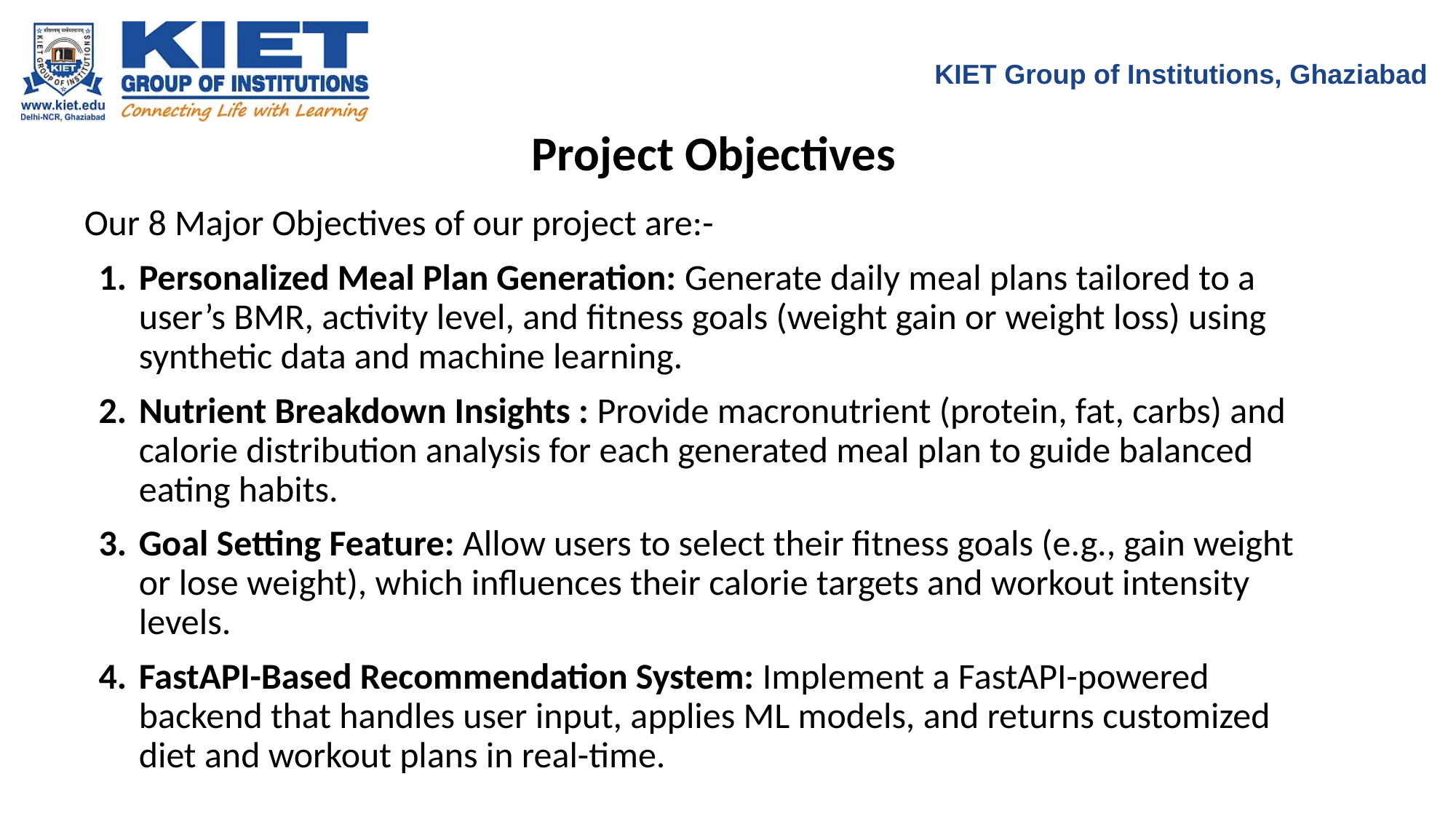

KIET Group of Institutions, Ghaziabad
Project Objectives
Our 8 Major Objectives of our project are:-
Personalized Meal Plan Generation: Generate daily meal plans tailored to a user’s BMR, activity level, and fitness goals (weight gain or weight loss) using synthetic data and machine learning.
Nutrient Breakdown Insights : Provide macronutrient (protein, fat, carbs) and calorie distribution analysis for each generated meal plan to guide balanced eating habits.
Goal Setting Feature: Allow users to select their fitness goals (e.g., gain weight or lose weight), which influences their calorie targets and workout intensity levels.
FastAPI-Based Recommendation System: Implement a FastAPI-powered backend that handles user input, applies ML models, and returns customized diet and workout plans in real-time.